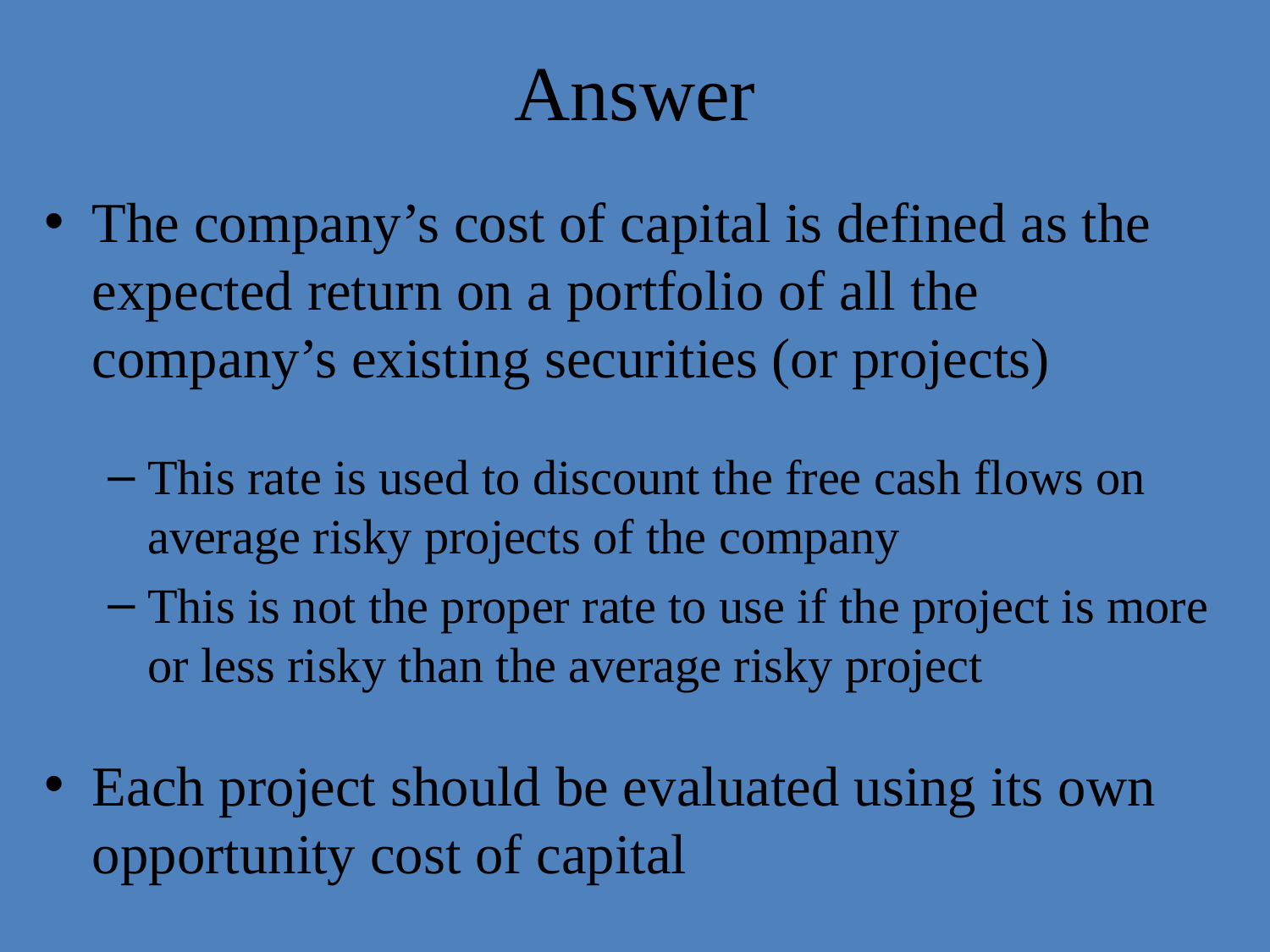

# Answer
The company’s cost of capital is defined as the expected return on a portfolio of all the company’s existing securities (or projects)

This rate is used to discount the free cash flows on average risky projects of the company
This is not the proper rate to use if the project is more or less risky than the average risky project

Each project should be evaluated using its own opportunity cost of capital